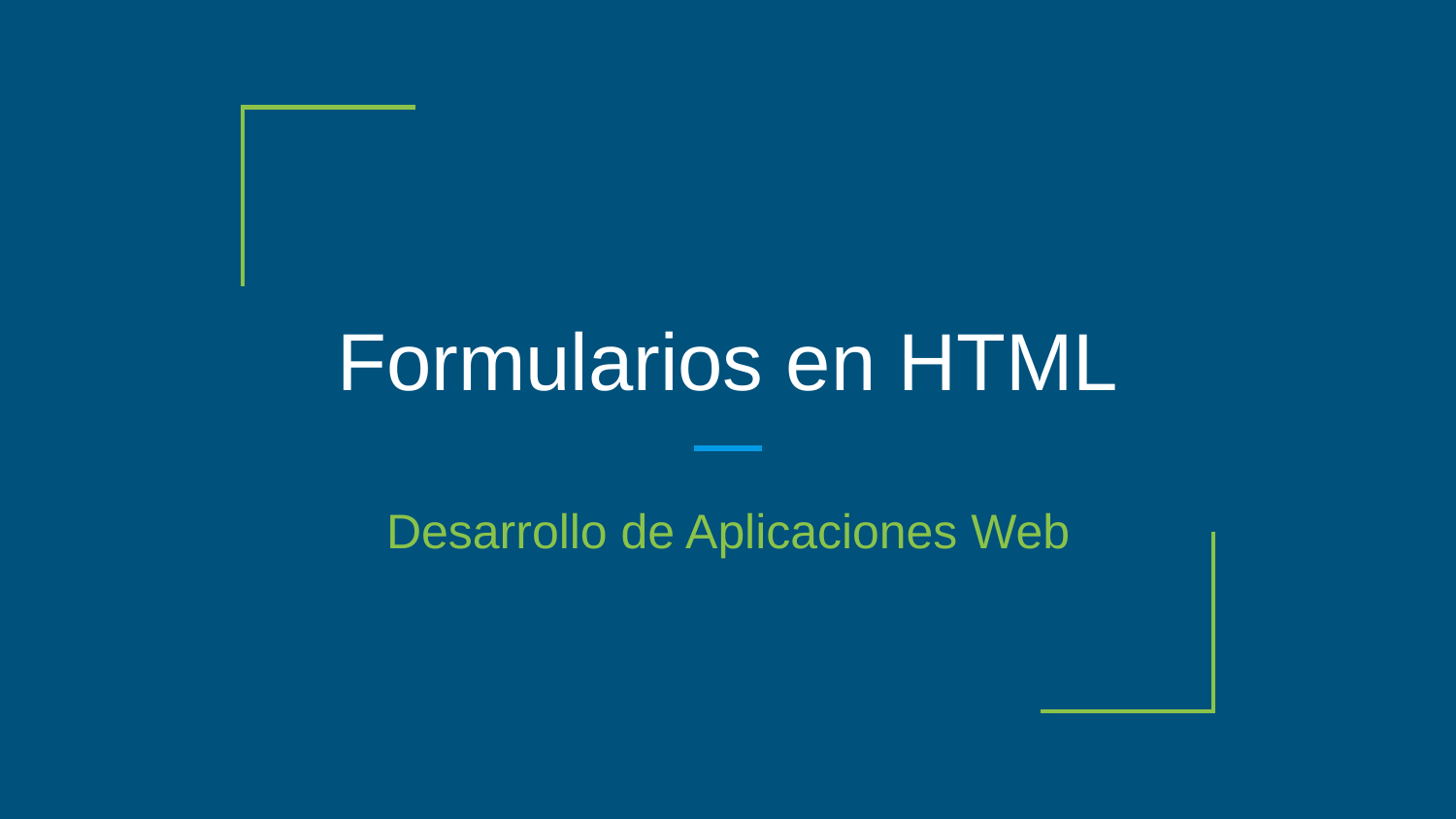

# Formularios en HTML
Desarrollo de Aplicaciones Web